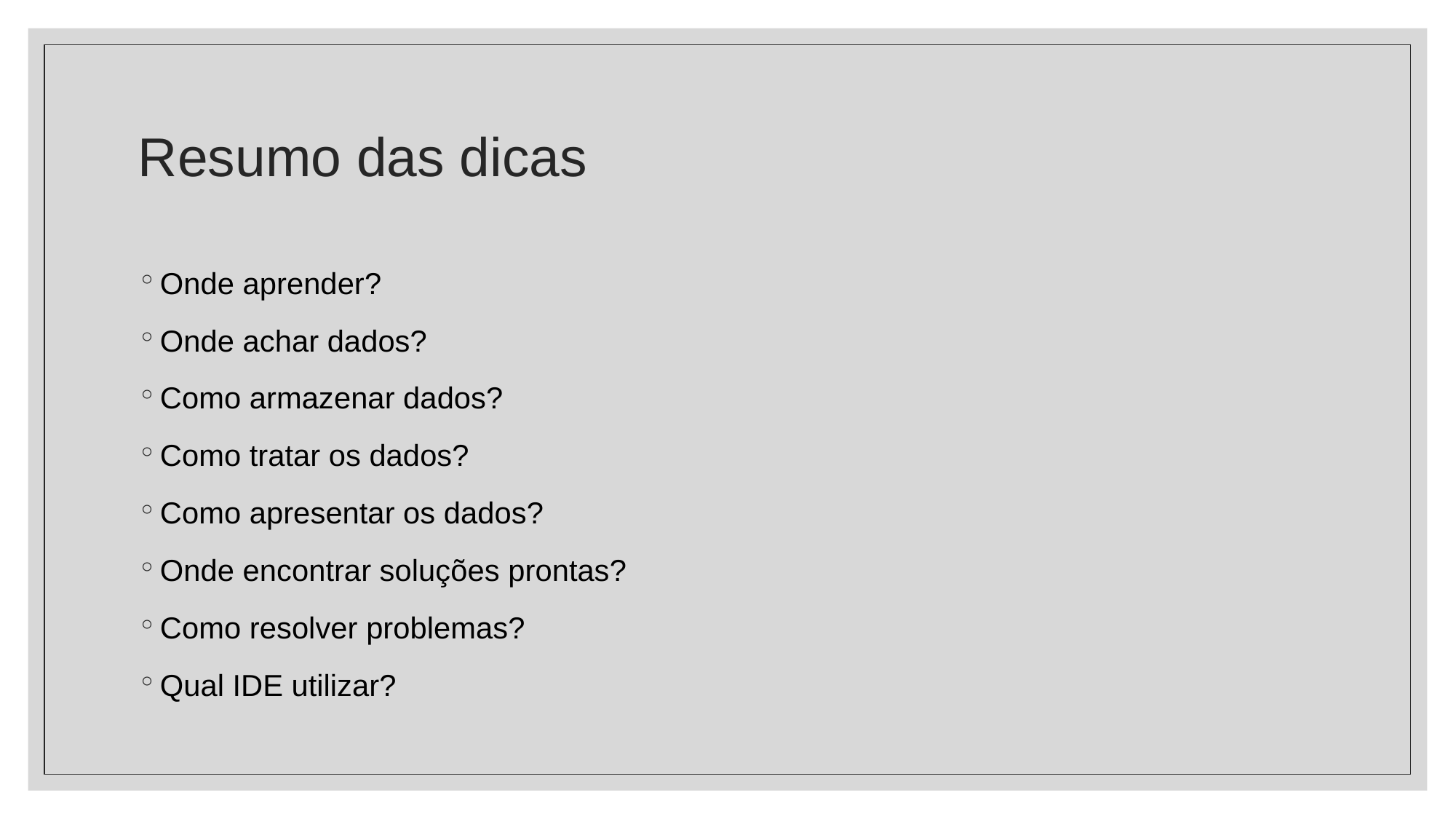

# Resumo das dicas
Onde aprender?
Onde achar dados?
Como armazenar dados?
Como tratar os dados?
Como apresentar os dados?
Onde encontrar soluções prontas?
Como resolver problemas?
Qual IDE utilizar?